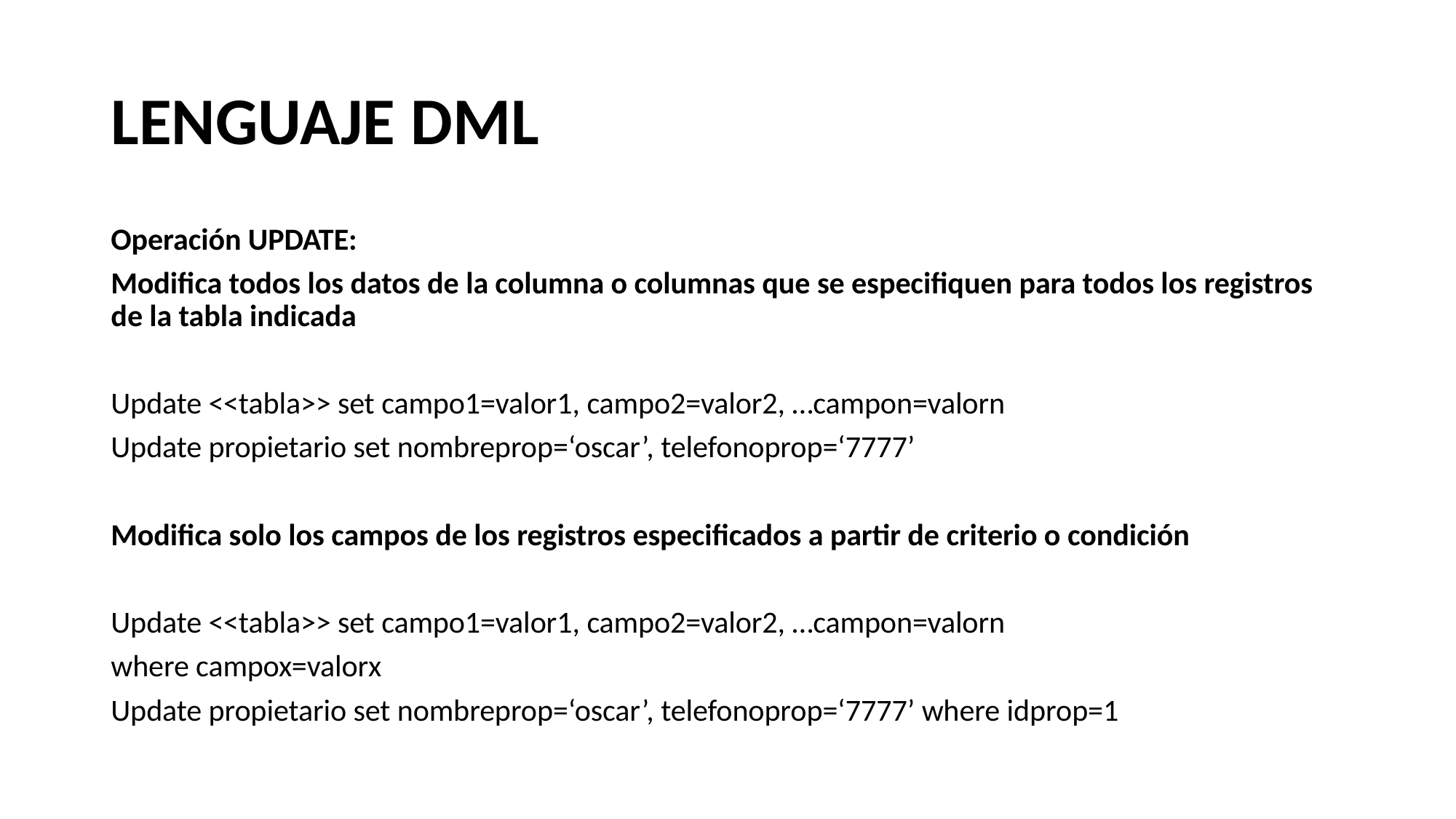

# LENGUAJE DML
Operación UPDATE:
Modifica todos los datos de la columna o columnas que se especifiquen para todos los registros de la tabla indicada

Update <<tabla>> set campo1=valor1, campo2=valor2, …campon=valorn
Update propietario set nombreprop=‘oscar’, telefonoprop=‘7777’

Modifica solo los campos de los registros especificados a partir de criterio o condición

Update <<tabla>> set campo1=valor1, campo2=valor2, …campon=valorn
where campox=valorx
Update propietario set nombreprop=‘oscar’, telefonoprop=‘7777’ where idprop=1